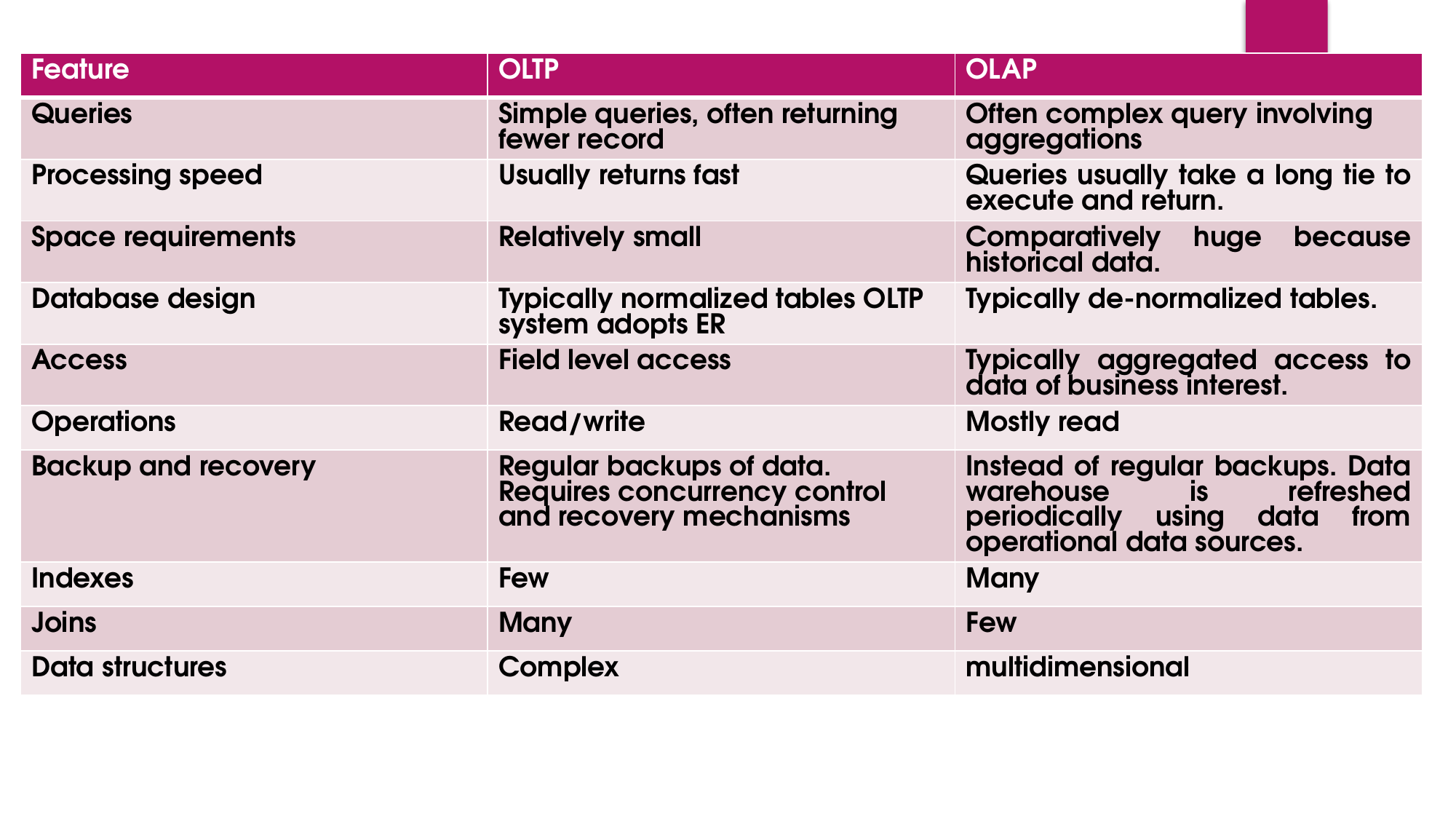

| Feature | OLTP | OLAP |
| --- | --- | --- |
| Queries | Simple queries, often returning fewer record | Often complex query involving aggregations |
| Processing speed | Usually returns fast | Queries usually take a long tie to execute and return. |
| Space requirements | Relatively small | Comparatively huge because historical data. |
| Database design | Typically normalized tables OLTP system adopts ER | Typically de-normalized tables. |
| Access | Field level access | Typically aggregated access to data of business interest. |
| Operations | Read/write | Mostly read |
| Backup and recovery | Regular backups of data. Requires concurrency control and recovery mechanisms | Instead of regular backups. Data warehouse is refreshed periodically using data from operational data sources. |
| Indexes | Few | Many |
| Joins | Many | Few |
| Data structures | Complex | multidimensional |
#